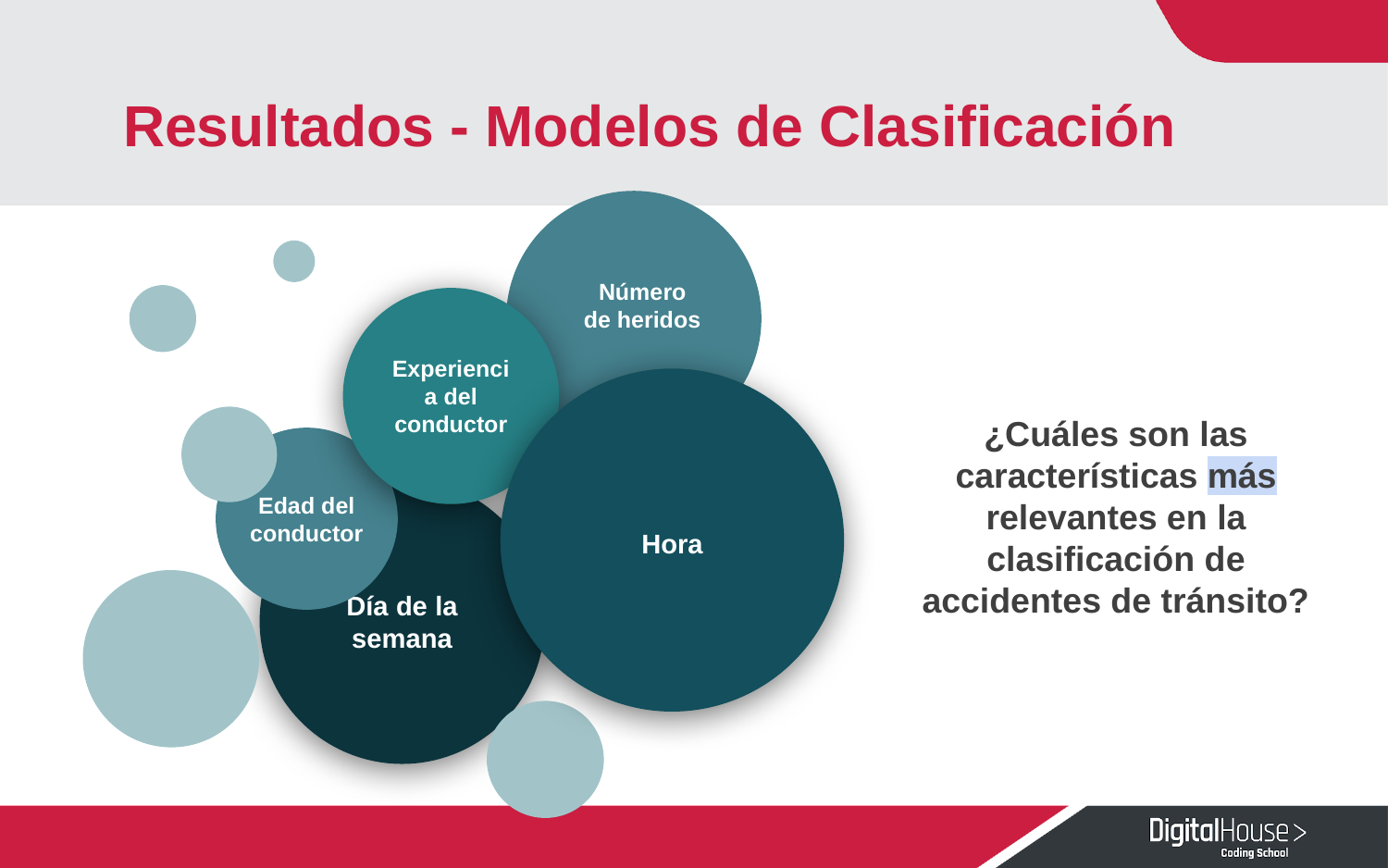

Resultados - Modelos de Clasificación

Número de heridos

Experiencia del conductor

Hora

Edad del conductor

Día de la semana

¿Cuáles son las características más relevantes en la clasificación de accidentes de tránsito?